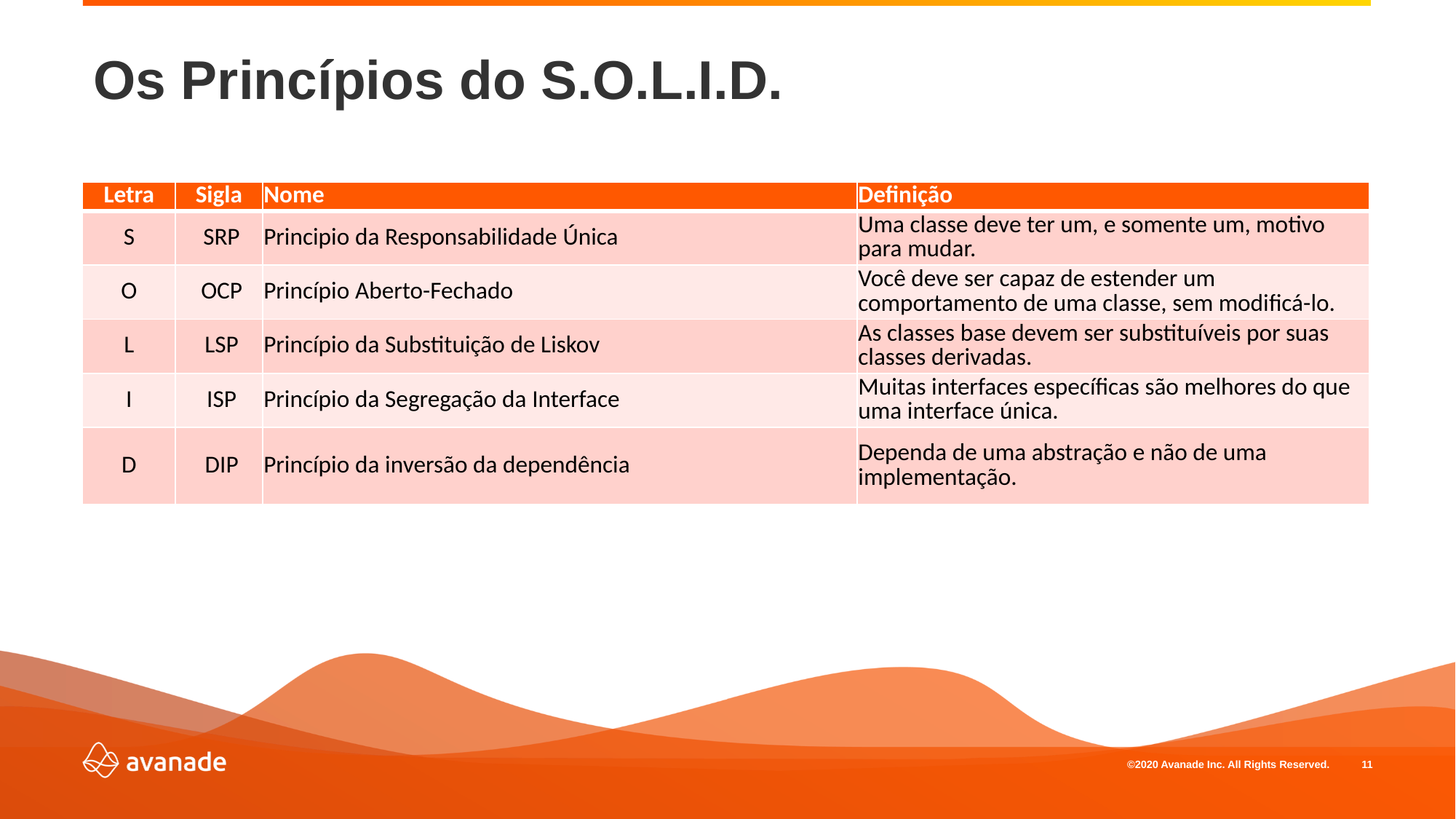

# Os Princípios do S.O.L.I.D.
| Letra | Sigla | Nome | Definição |
| --- | --- | --- | --- |
| S | SRP | Principio da Responsabilidade Única | Uma classe deve ter um, e somente um, motivo para mudar. |
| O | OCP | Princípio Aberto-Fechado | Você deve ser capaz de estender um comportamento de uma classe, sem modificá-lo. |
| L | LSP | Princípio da Substituição de Liskov | As classes base devem ser substituíveis por suas classes derivadas. |
| I | ISP | Princípio da Segregação da Interface | Muitas interfaces específicas são melhores do que uma interface única. |
| D | DIP | Princípio da inversão da dependência | Dependa de uma abstração e não de uma implementação. |